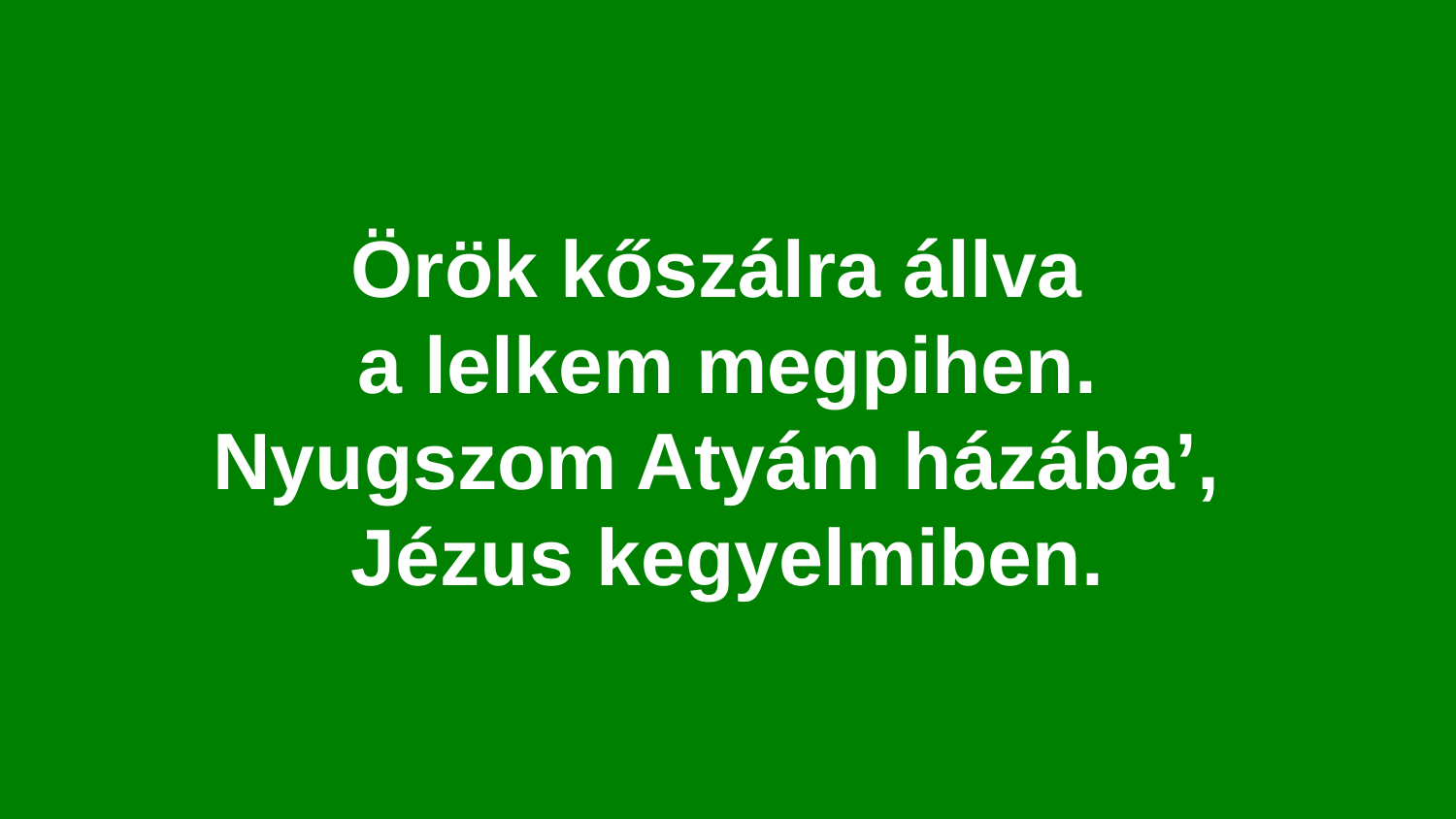

Örök kőszálra állva
a lelkem megpihen.
Nyugszom Atyám házába’,
Jézus kegyelmiben.